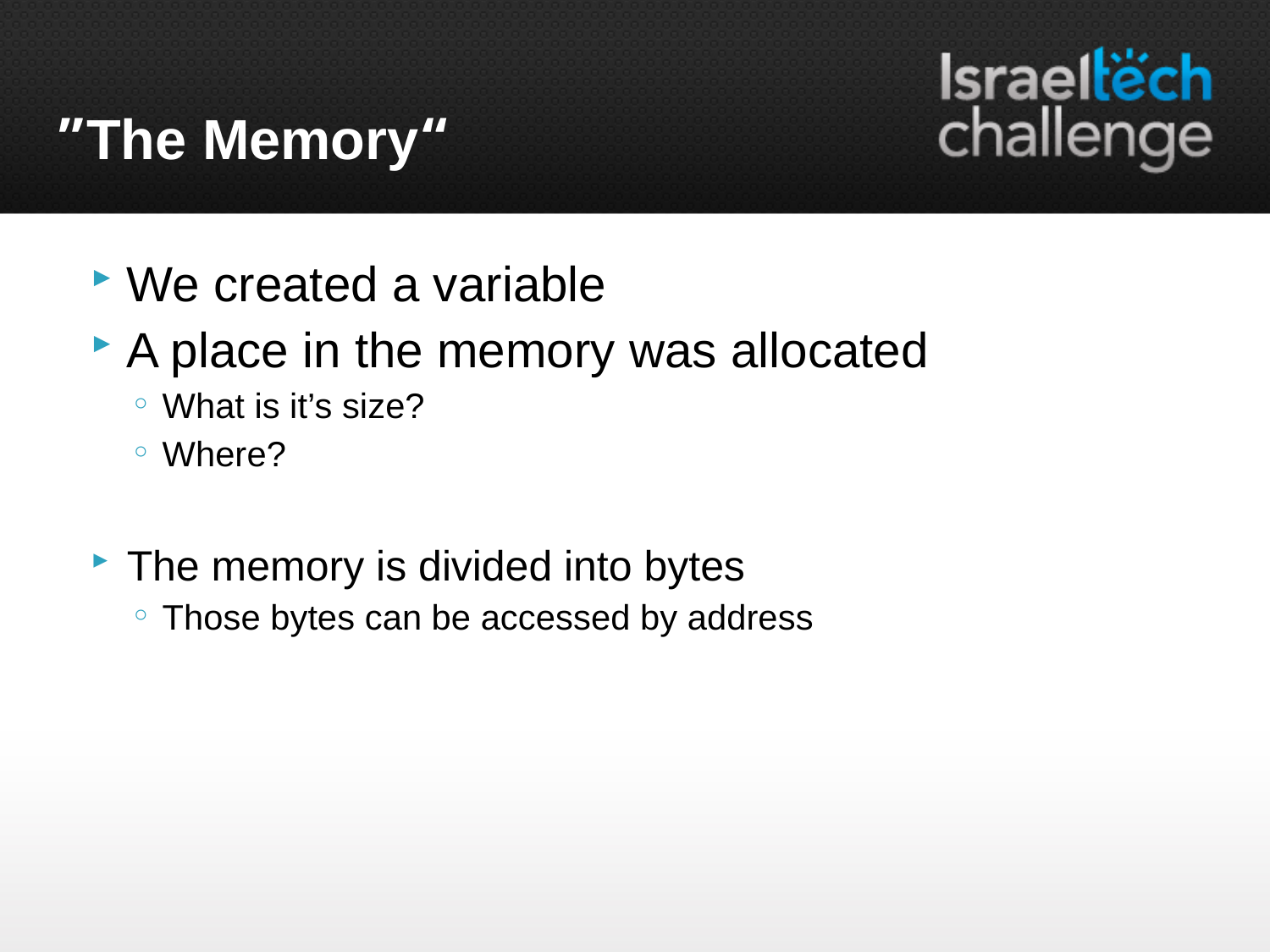

# “The Memory”
We created a variable
A place in the memory was allocated
What is it’s size?
Where?

The memory is divided into bytes
Those bytes can be accessed by address